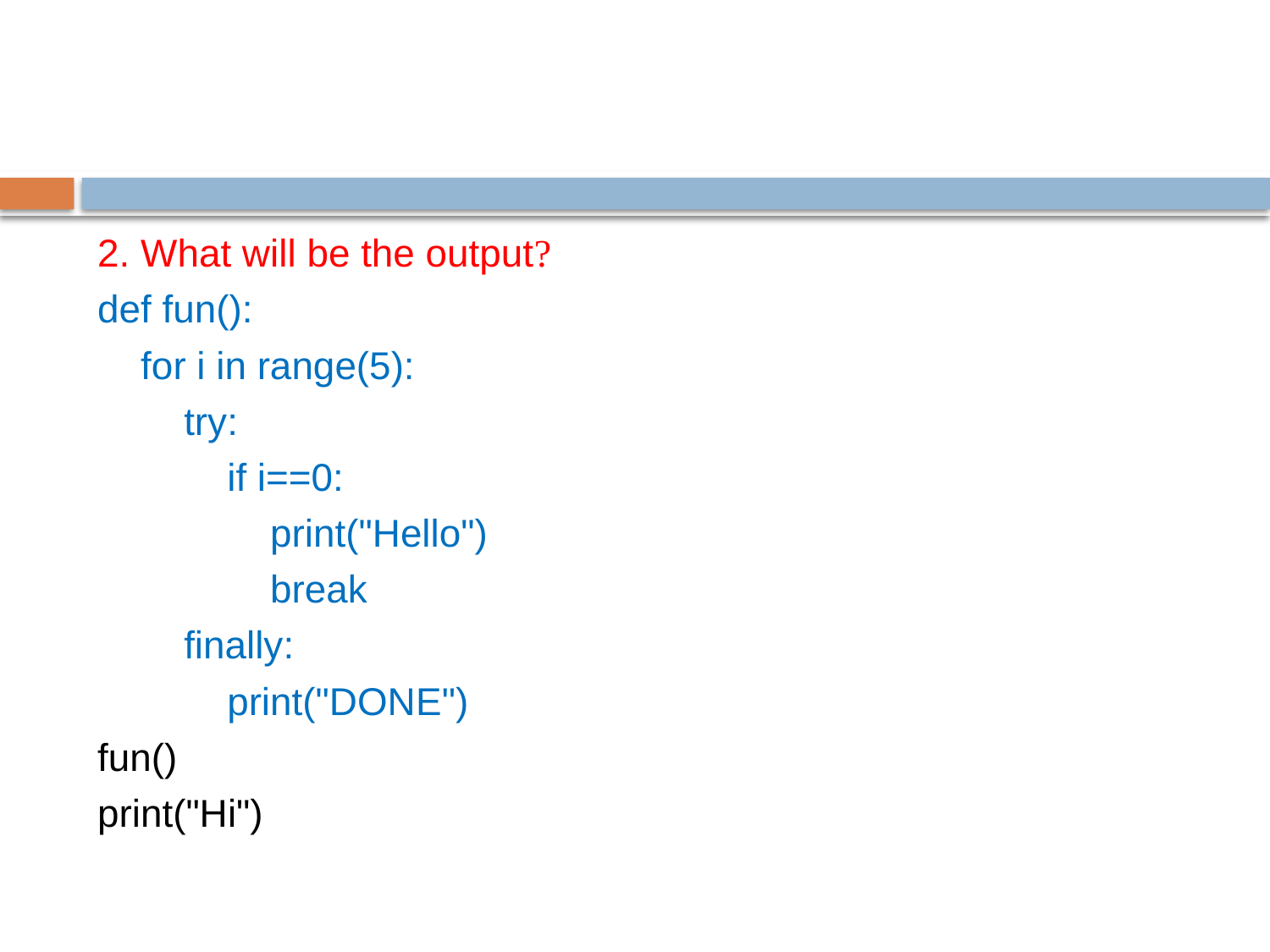

#
2. What will be the output?
def fun():
    for i in range(5):
        try:
            if i==0:
                print("Hello")
                break
        finally:
            print("DONE")
fun()
print("Hi")